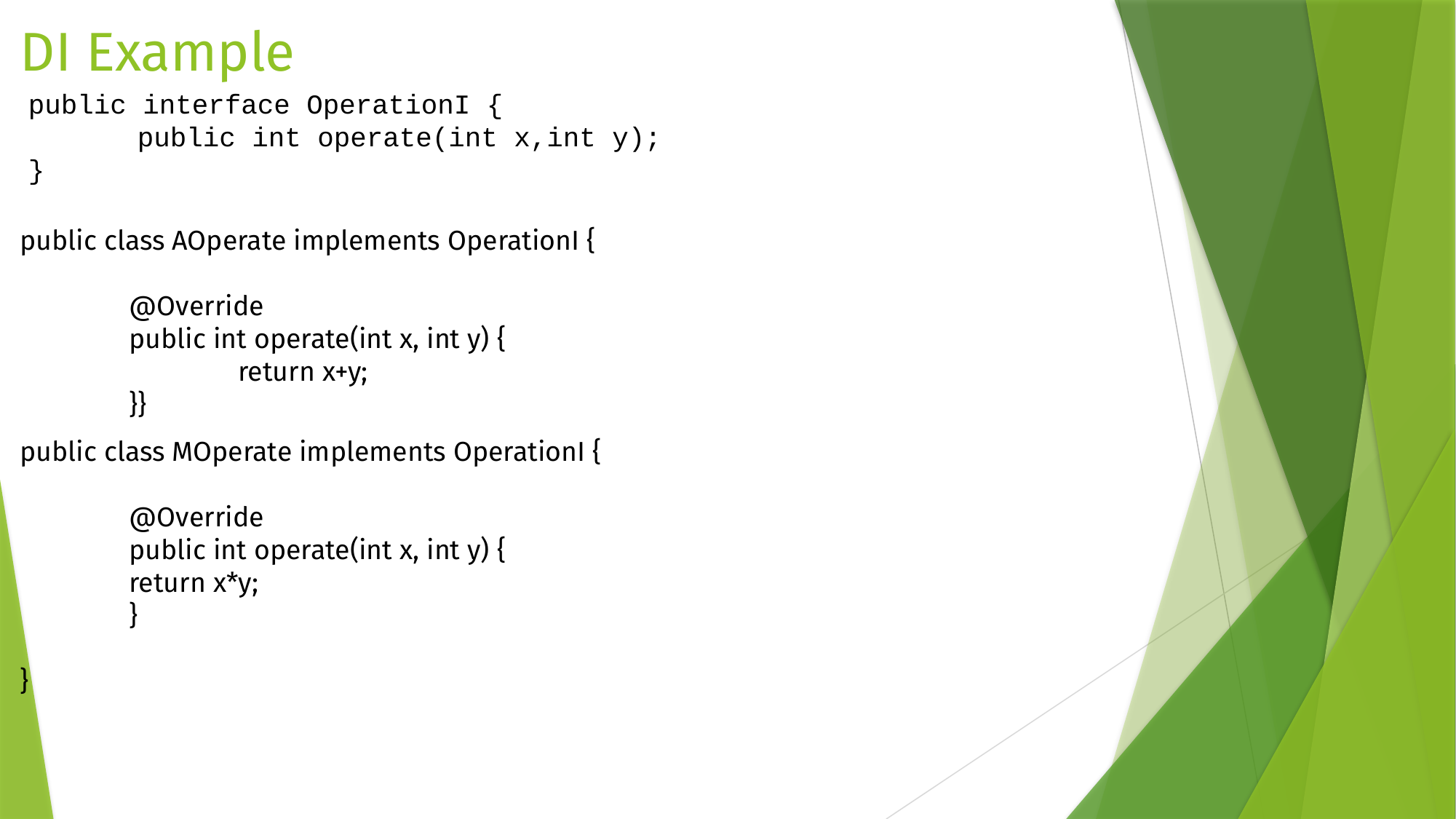

# DI Example
public interface OperationI {
	public int operate(int x,int y);
}
public class AOperate implements OperationI {

	@Override
	public int operate(int x, int y) {
		return x+y;
	}}
public class MOperate implements OperationI {

	@Override
	public int operate(int x, int y) {
	return x*y;
	}

}